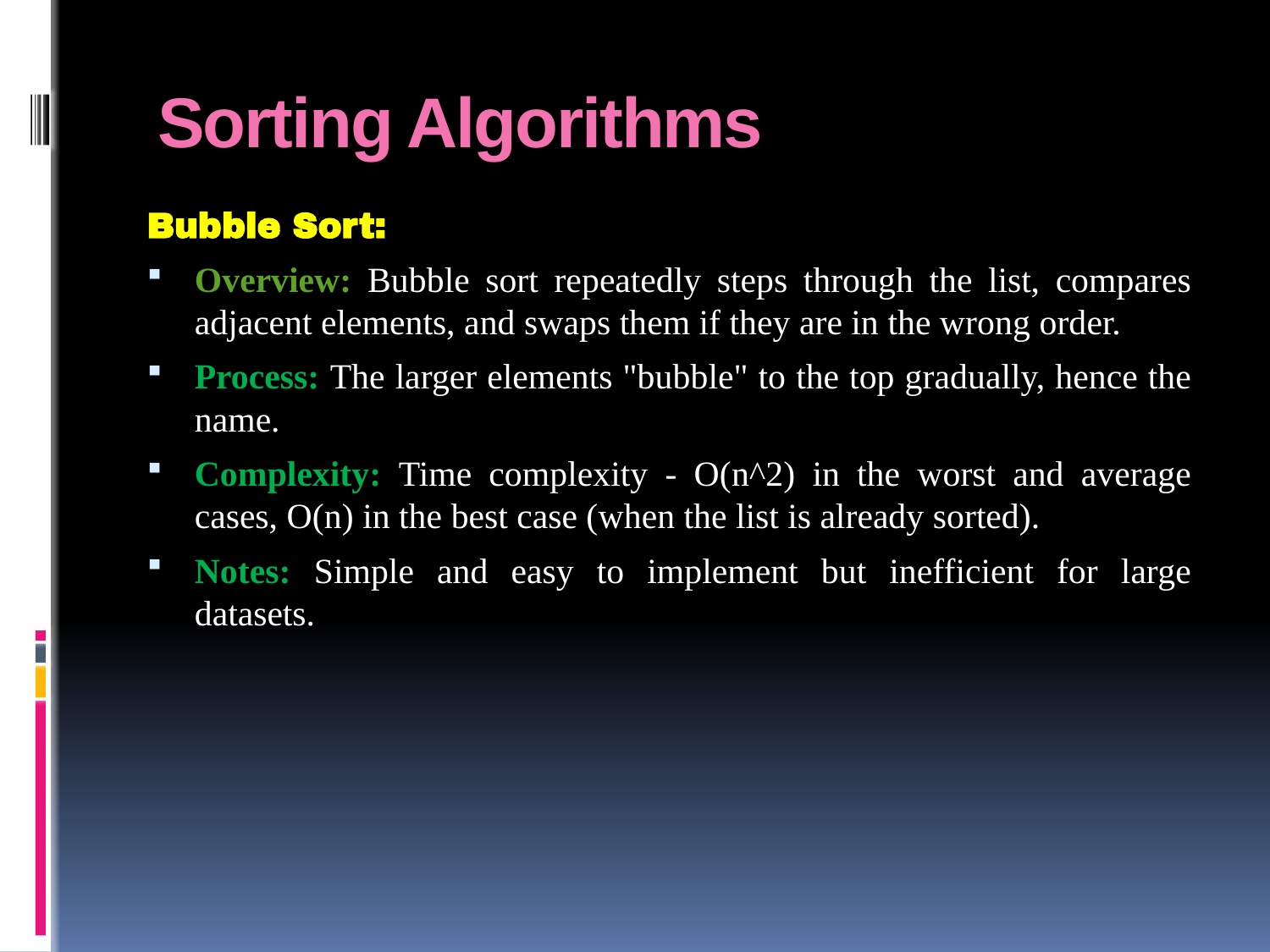

# Sorting Algorithms
Bubble Sort:
Overview: Bubble sort repeatedly steps through the list, compares adjacent elements, and swaps them if they are in the wrong order.
Process: The larger elements "bubble" to the top gradually, hence the name.
Complexity: Time complexity - O(n^2) in the worst and average cases, O(n) in the best case (when the list is already sorted).
Notes: Simple and easy to implement but inefficient for large datasets.